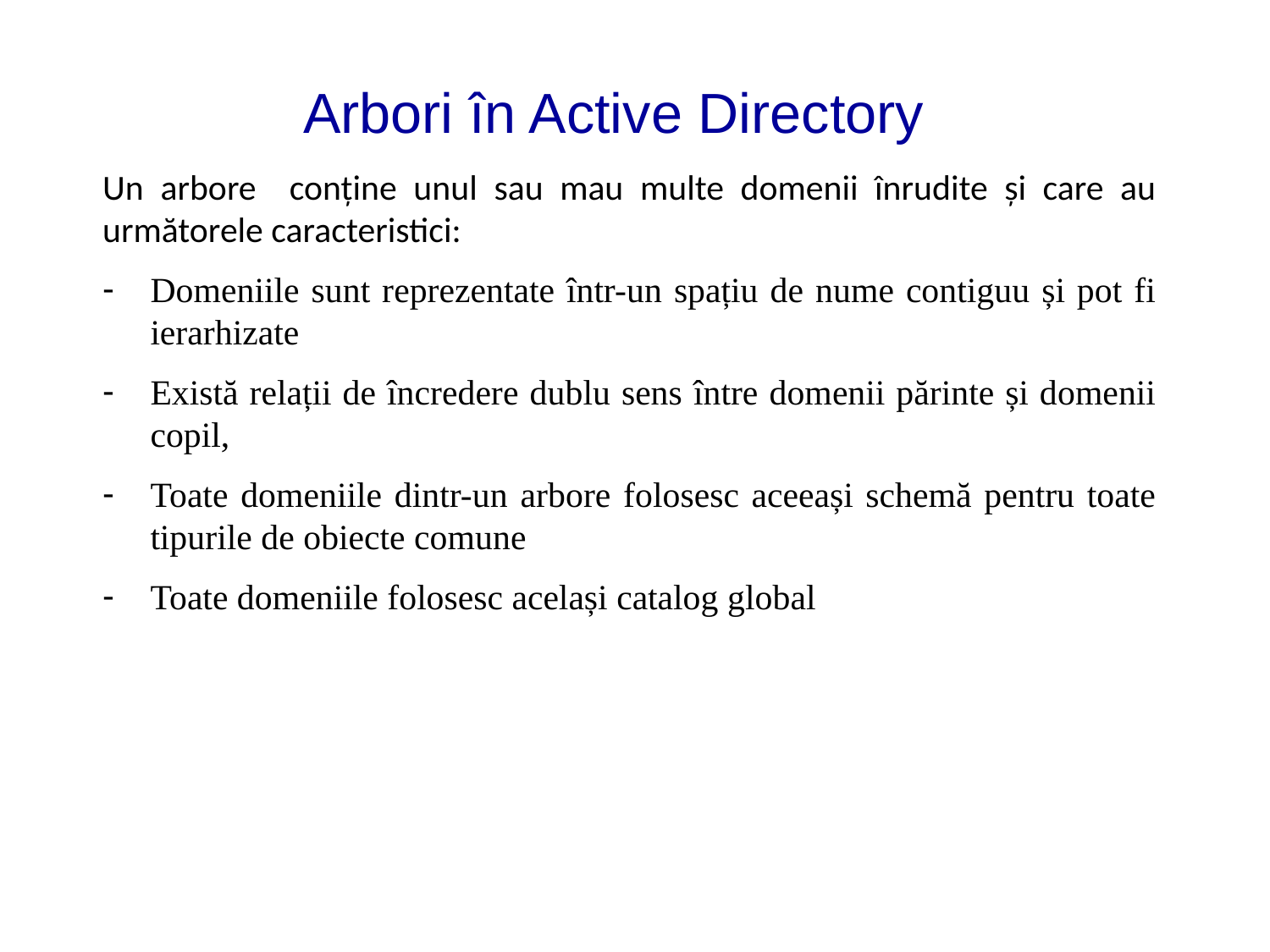

# Arbori în Active Directory
Un arbore  conține unul sau mau multe domenii înrudite și care au următorele caracteristici:
Domeniile sunt reprezentate într-un spațiu de nume contiguu și pot fi ierarhizate
Există relații de încredere dublu sens între domenii părinte și domenii copil,
Toate domeniile dintr-un arbore folosesc aceeași schemă pentru toate tipurile de obiecte comune
Toate domeniile folosesc același catalog global